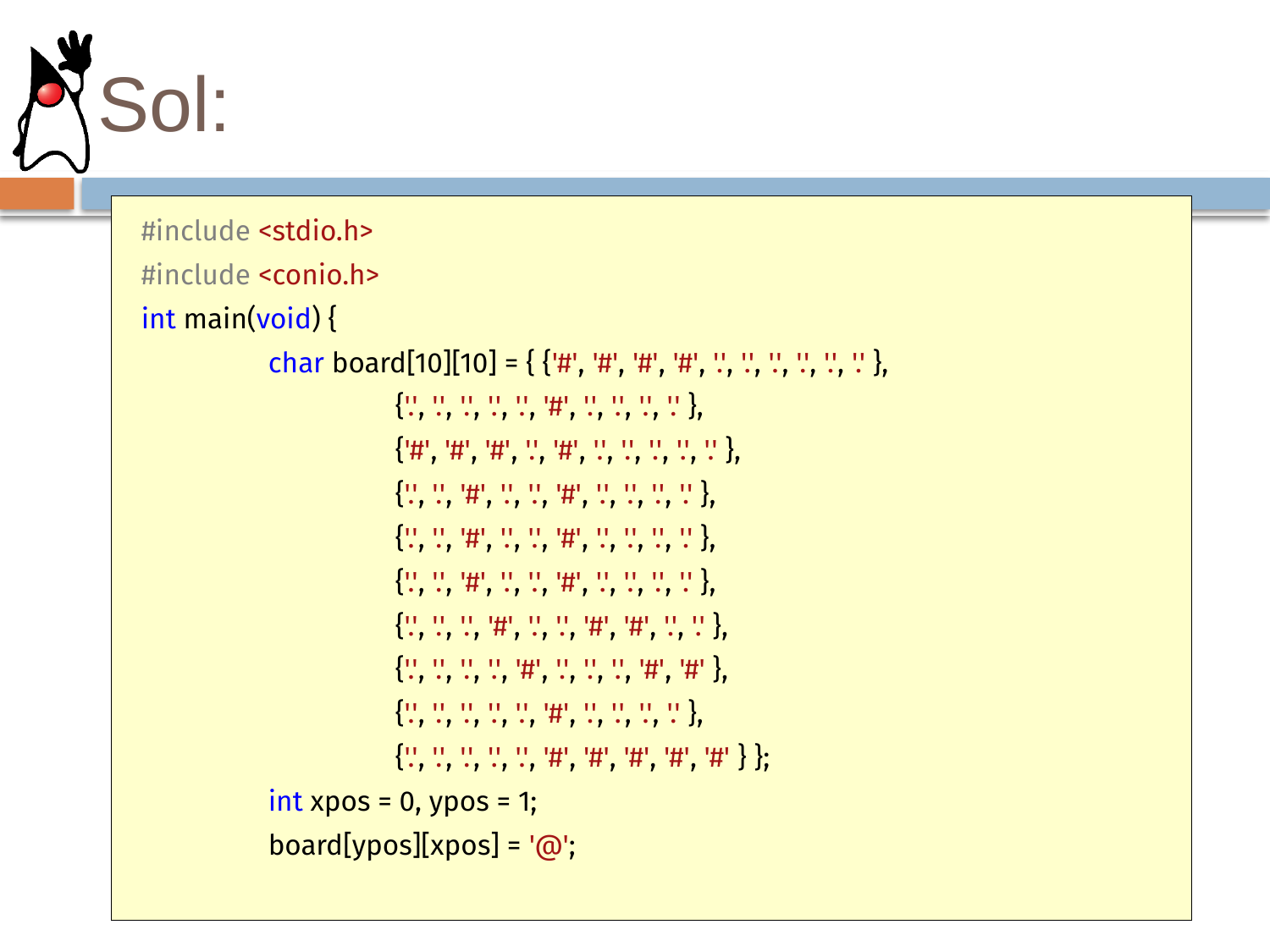

# Sol:
#include <stdio.h>
#include <conio.h>
int main(void) {
	char board[10][10] = { {'#', '#', '#', '#', '.', '.', '.', '.', '.', '.' },
		{'.', '.', '.', '.', '.', '#', '.', '.', '.', '.' },
		{'#', '#', '#', '.', '#', '.', '.', '.', '.', '.' },
		{'.', '.', '#', '.', '.', '#', '.', '.', '.', '.' },
		{'.', '.', '#', '.', '.', '#', '.', '.', '.', '.' },
		{'.', '.', '#', '.', '.', '#', '.', '.', '.', '.' },
		{'.', '.', '.', '#', '.', '.', '#', '#', '.', '.' },
		{'.', '.', '.', '.', '#', '.', '.', '.', '#', '#' },
		{'.', '.', '.', '.', '.', '#', '.', '.', '.', '.' },
		{'.', '.', '.', '.', '.', '#', '#', '#', '#', '#' } };
	int xpos = 0, ypos = 1;
	board[ypos][xpos] = '@';